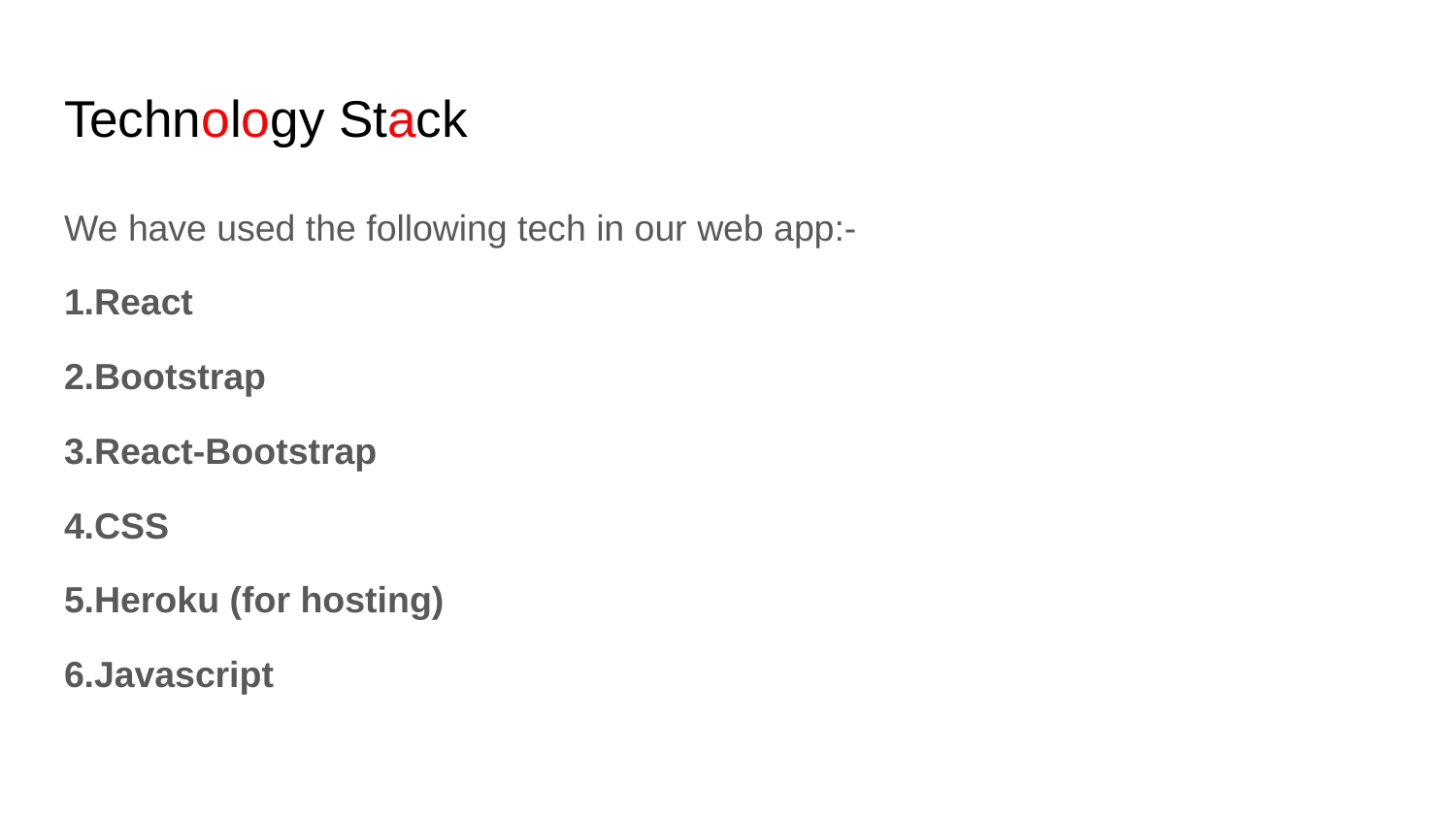

# Technology Stack
We have used the following tech in our web app:-
1.React
2.Bootstrap
3.React-Bootstrap
4.CSS
5.Heroku (for hosting)
6.Javascript